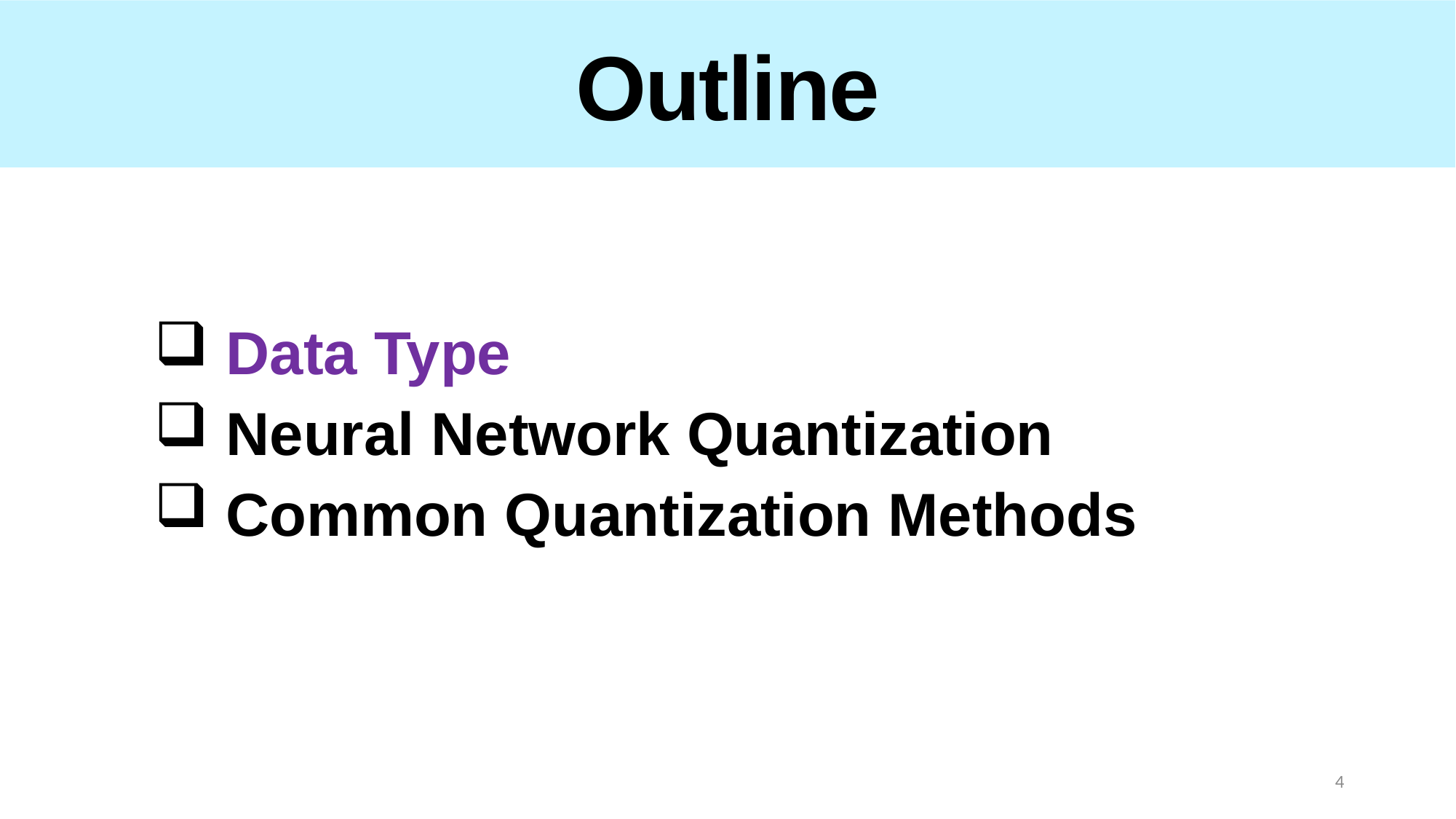

Outline
 Data Type
 Neural Network Quantization
 Common Quantization Methods

Outline
4